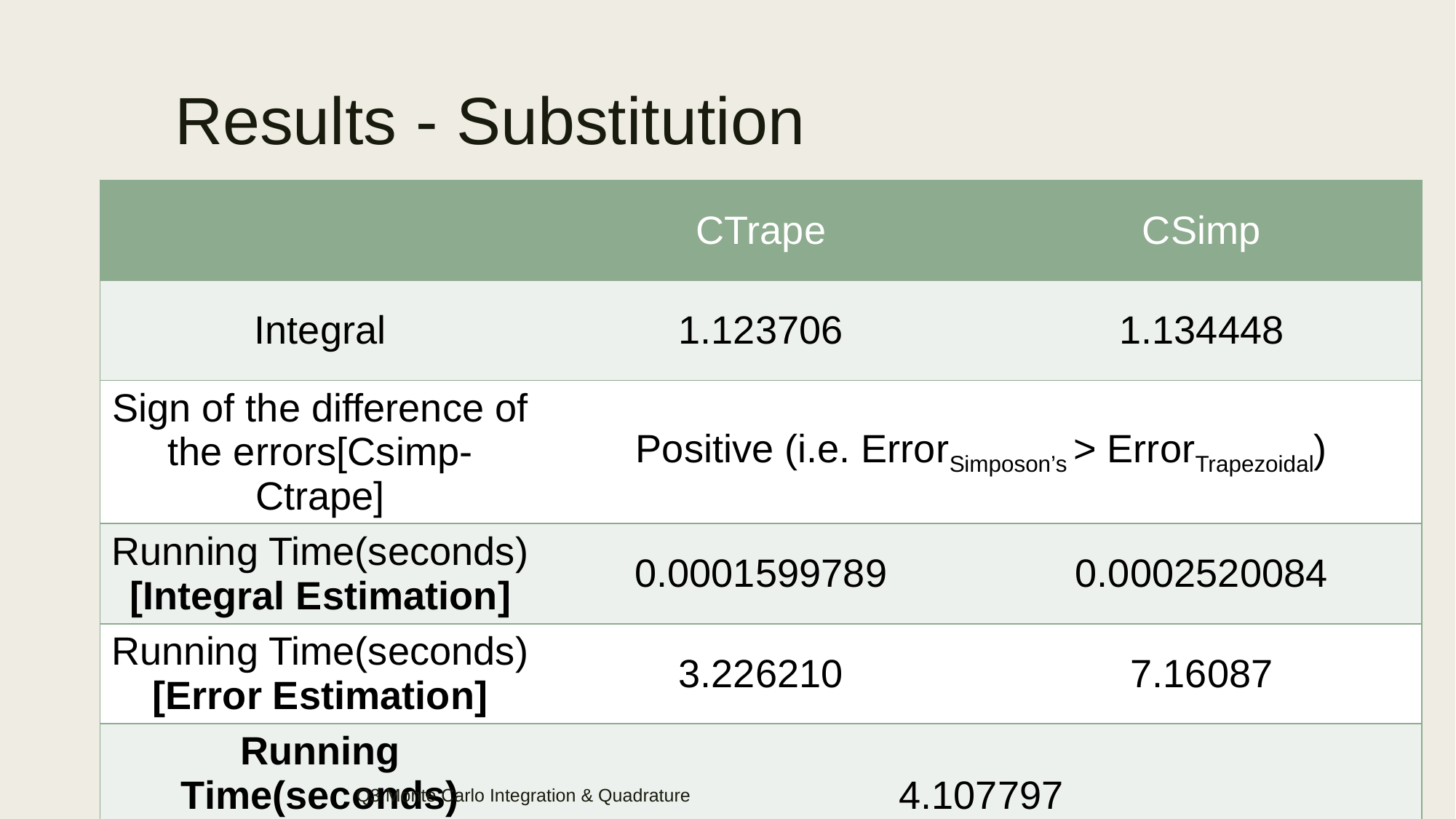

# Results - Substitution
|  | CTrape | CSimp |
| --- | --- | --- |
| Integral | 1.123706 | 1.134448 |
| Sign of the difference of the errors[Csimp-Ctrape] | Positive (i.e. ErrorSimposon’s > ErrorTrapezoidal) |  |
| Running Time(seconds) [Integral Estimation] | 0.0001599789 | 0.0002520084 |
| Running Time(seconds) [Error Estimation] | 3.226210 | 7.16087 |
| Running Time(seconds) [Sign of difference] | 4.107797 |  |
Q3 Monte Carlo Integration & Quadrature